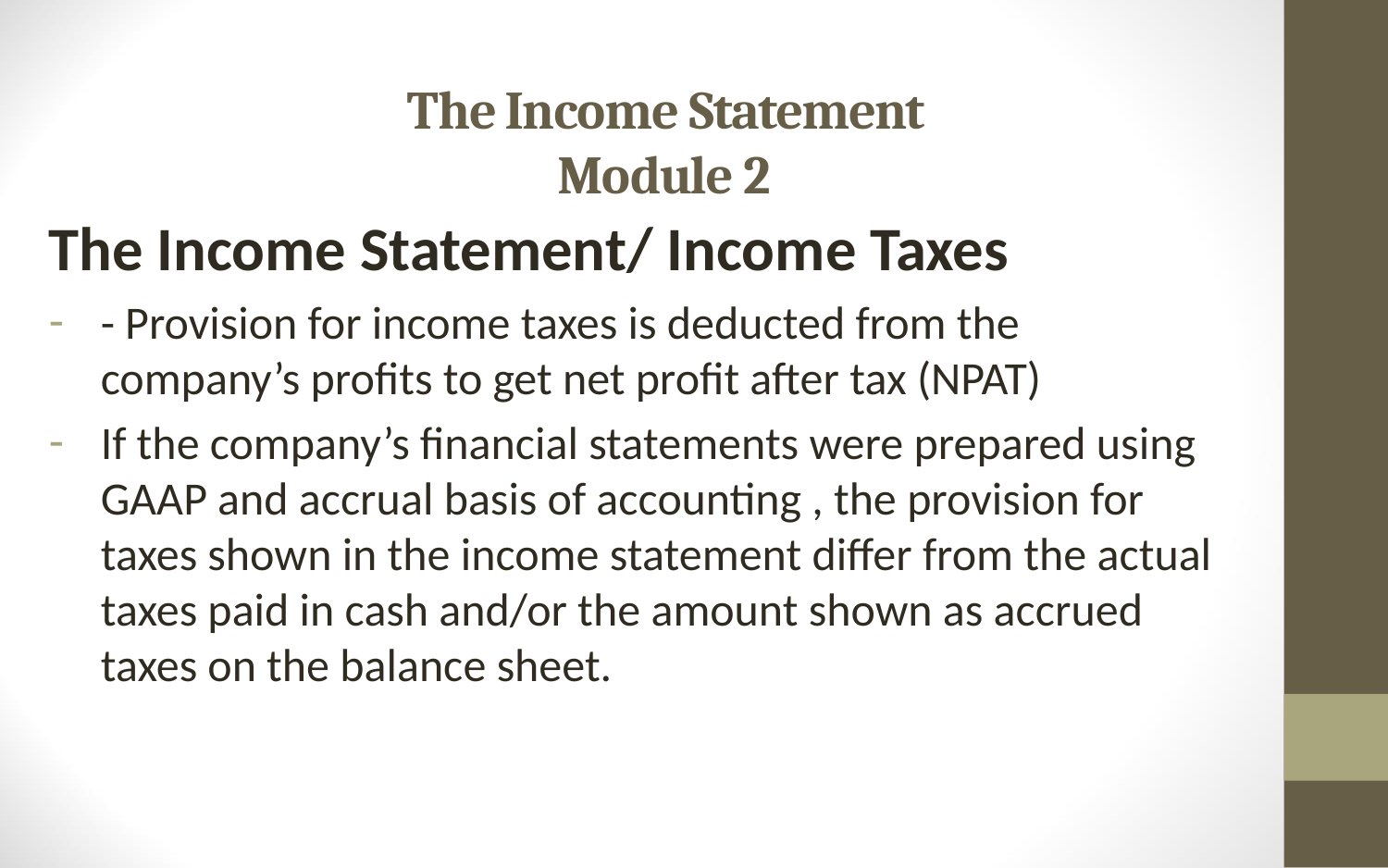

# The Income Statement Module 2
The Income Statement/ Income Taxes
- Provision for income taxes is deducted from the company’s profits to get net profit after tax (NPAT)
If the company’s financial statements were prepared using GAAP and accrual basis of accounting , the provision for taxes shown in the income statement differ from the actual taxes paid in cash and/or the amount shown as accrued taxes on the balance sheet.